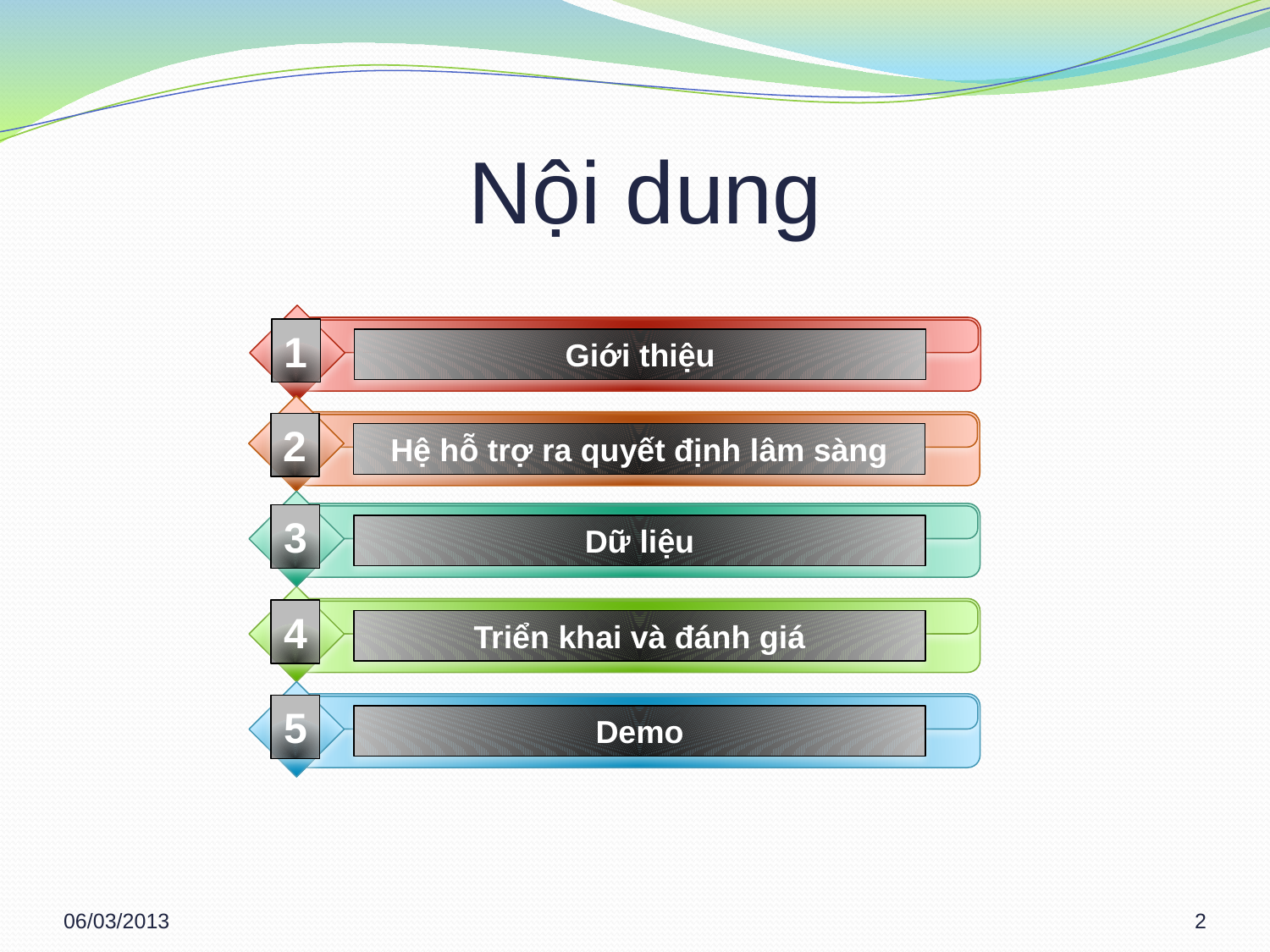

# Nội dung

1
Giới thiệu

2
Hệ hỗ trợ ra quyết định lâm sàng

3
Dữ liệu

4
Triển khai và đánh giá

5
Demo
06/03/2013
2